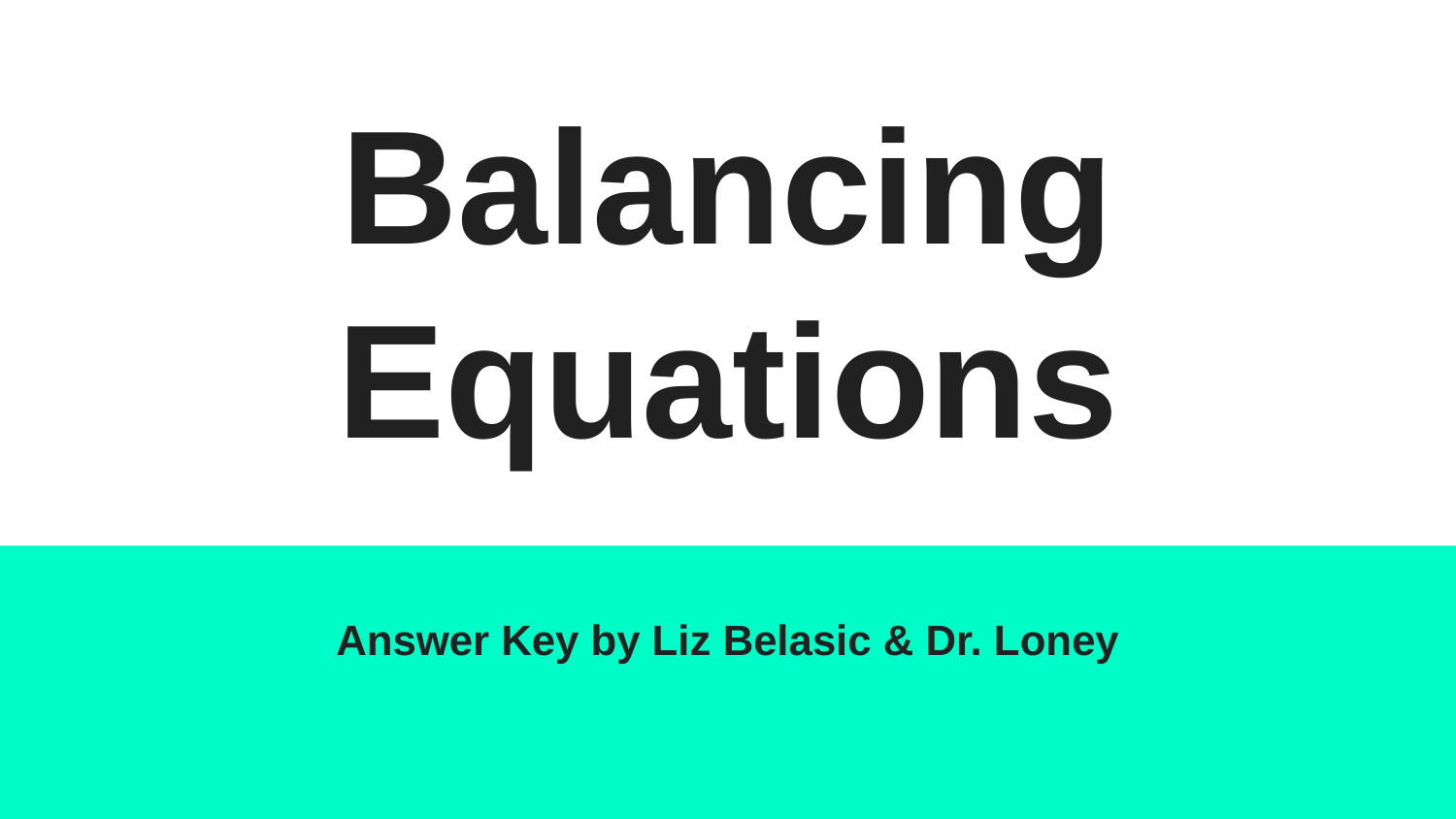

# Balancing Equations
Answer Key by Liz Belasic & Dr. Loney